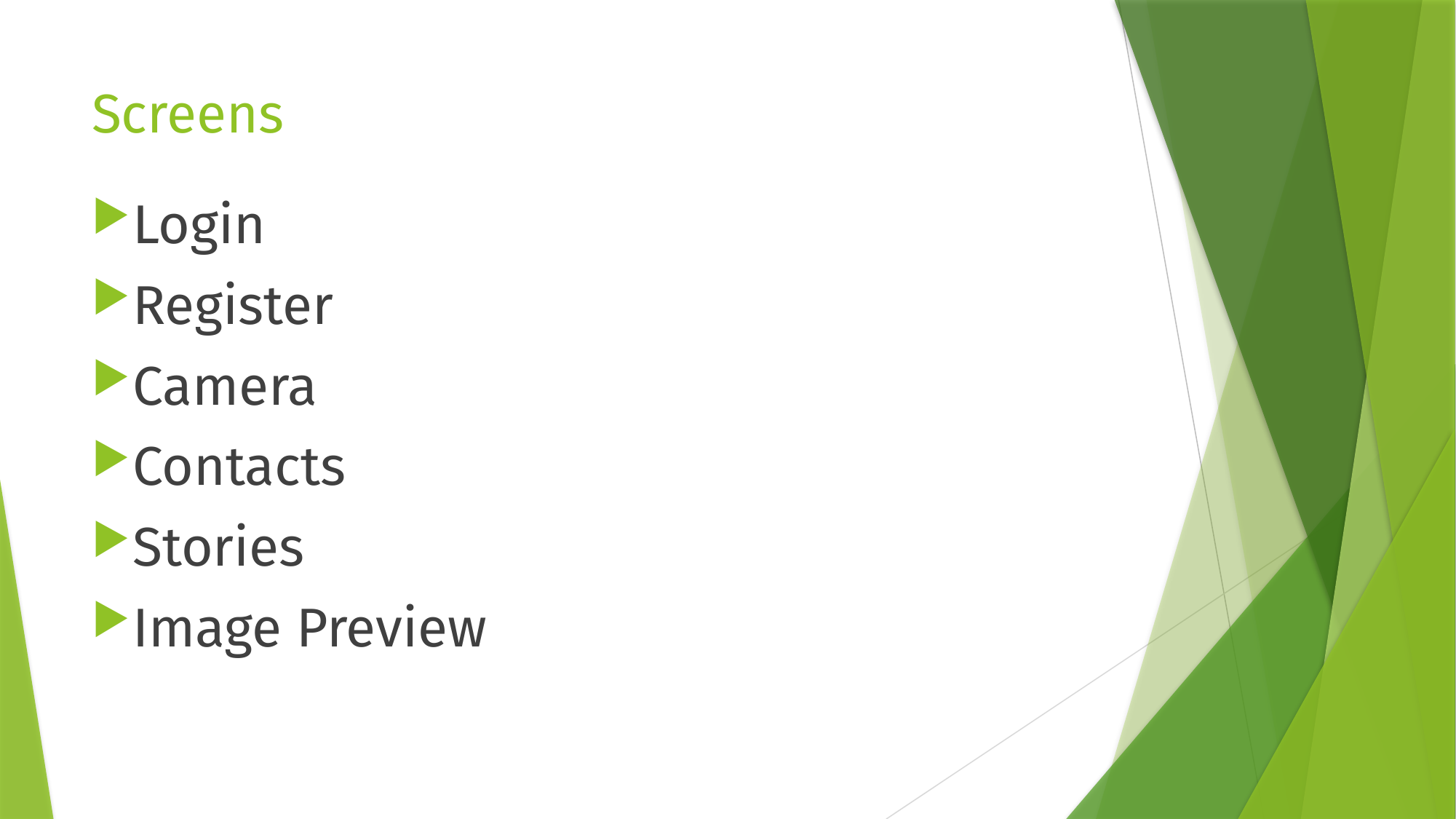

# Screens
Login
Register
Camera
Contacts
Stories
Image Preview